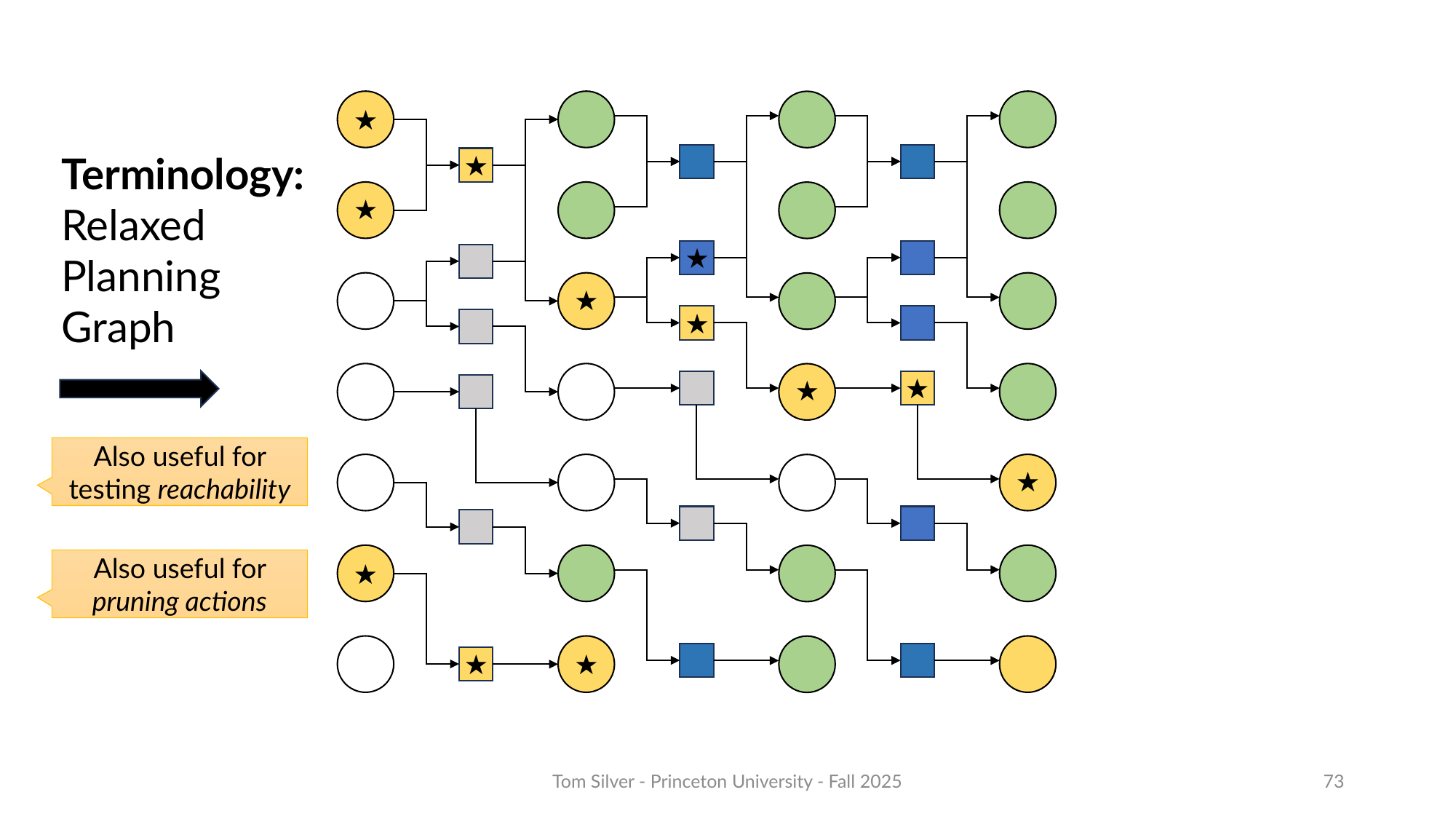

★
Terminology:
Relaxed
Planning
Graph
★

★
★

★
★

★
★

Also useful for testing reachability

★

Also useful for pruning actions
★

★
★

Tom Silver - Princeton University - Fall 2025
73